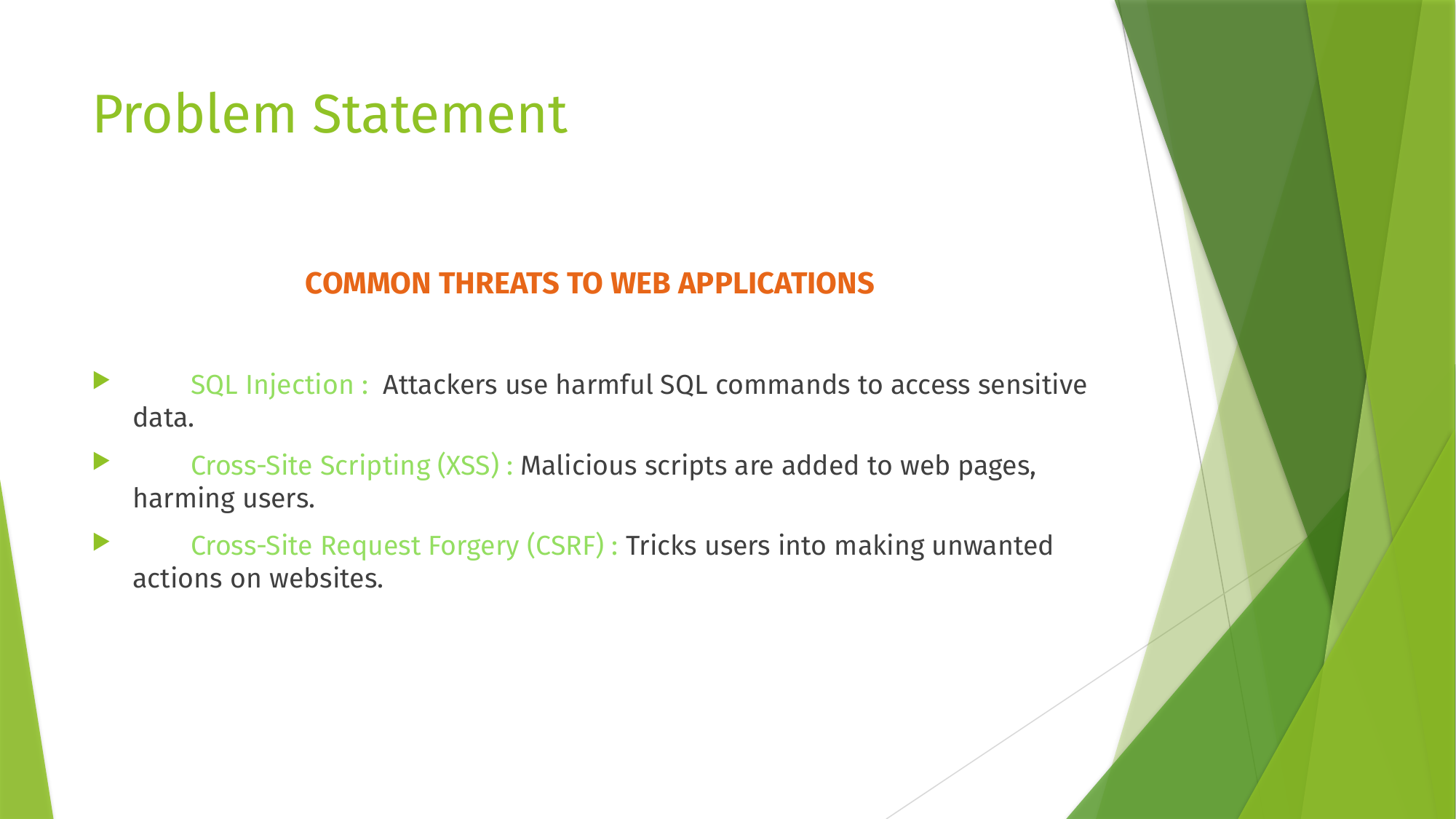

# Problem Statement
COMMON THREATS TO WEB APPLICATIONS

        SQL Injection :  Attackers use harmful SQL commands to access sensitive data.
        Cross-Site Scripting (XSS) : Malicious scripts are added to web pages, harming users.
        Cross-Site Request Forgery (CSRF) : Tricks users into making unwanted actions on websites.